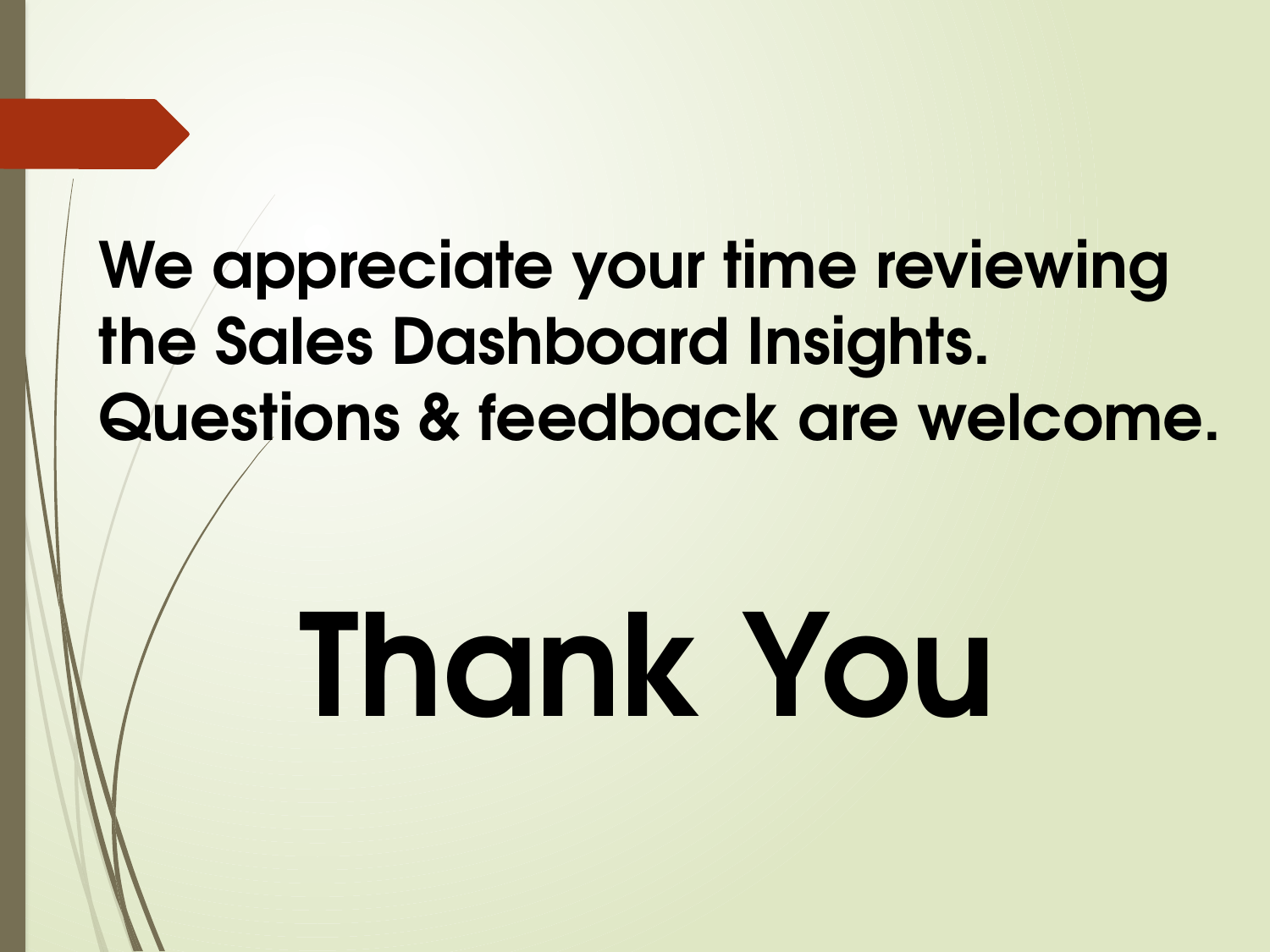

We appreciate your time reviewing the Sales Dashboard Insights.
Questions & feedback are welcome.
Thank You